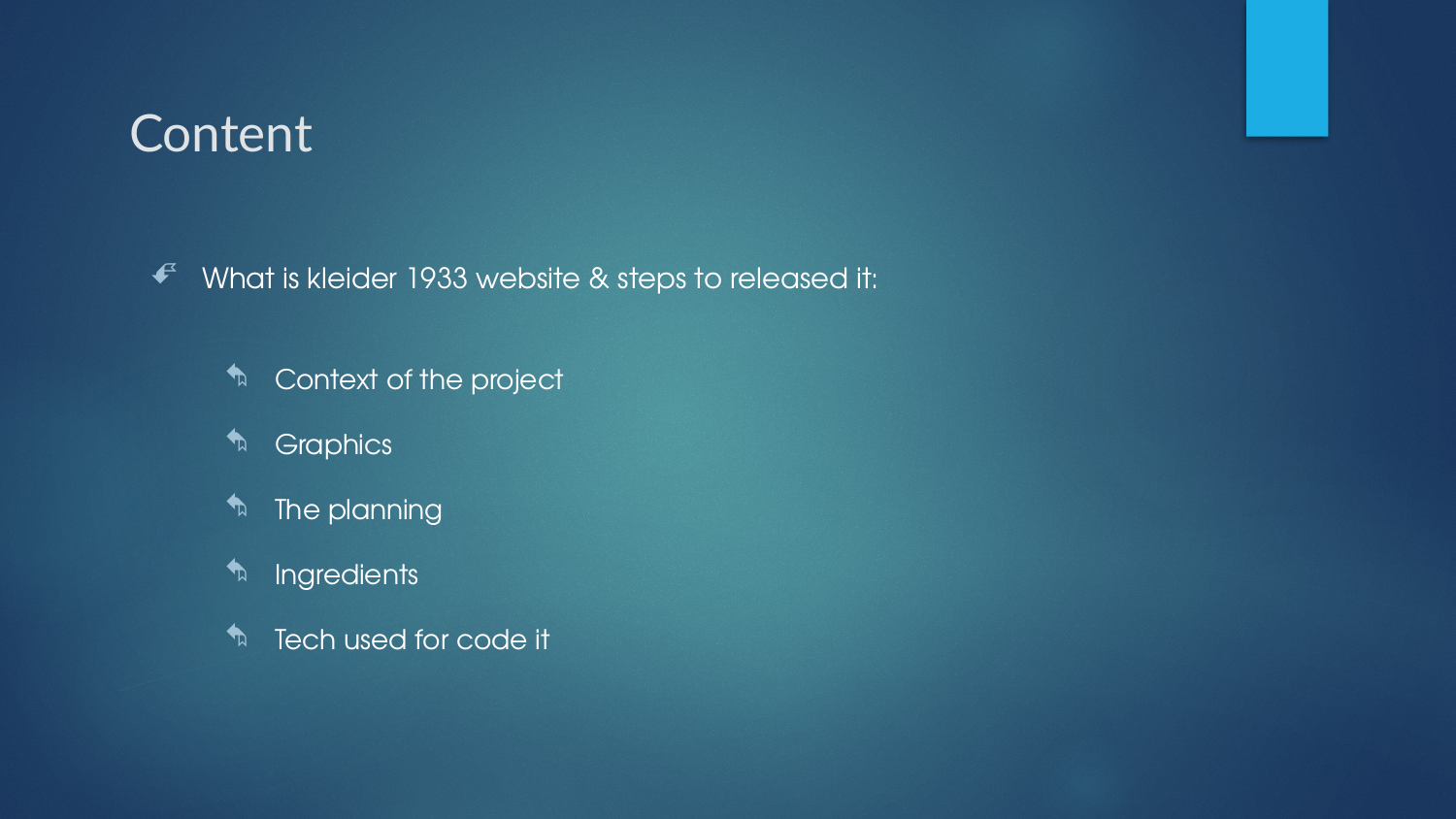

# Content
What is kleider 1933 website & steps to released it:

Context of the project

Graphics

The planning

Ingredients

Tech used for code it